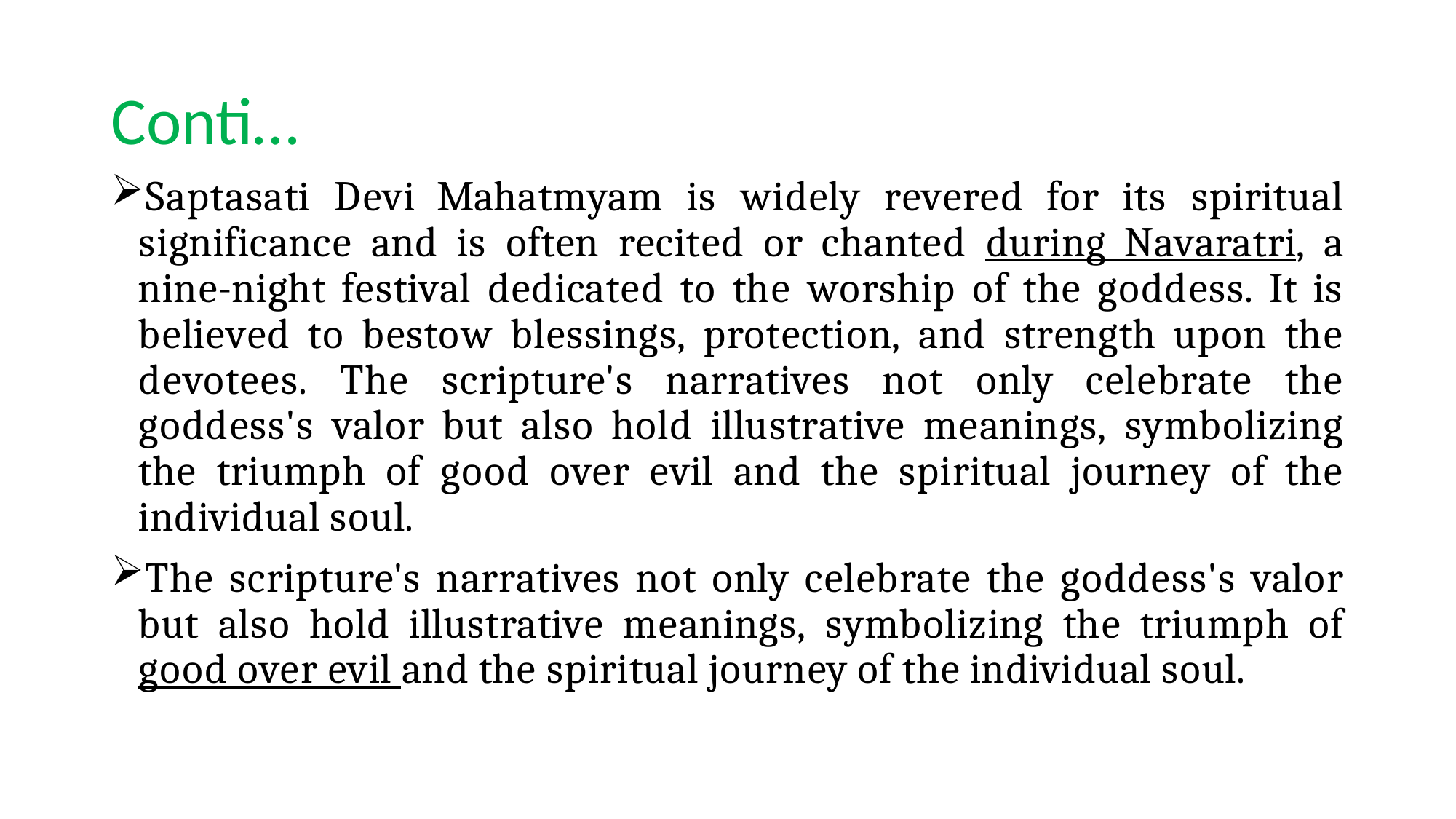

# Conti…
Saptasati Devi Mahatmyam is widely revered for its spiritual significance and is often recited or chanted during Navaratri, a nine-night festival dedicated to the worship of the goddess. It is believed to bestow blessings, protection, and strength upon the devotees. The scripture's narratives not only celebrate the goddess's valor but also hold illustrative meanings, symbolizing the triumph of good over evil and the spiritual journey of the individual soul.
The scripture's narratives not only celebrate the goddess's valor but also hold illustrative meanings, symbolizing the triumph of good over evil and the spiritual journey of the individual soul.